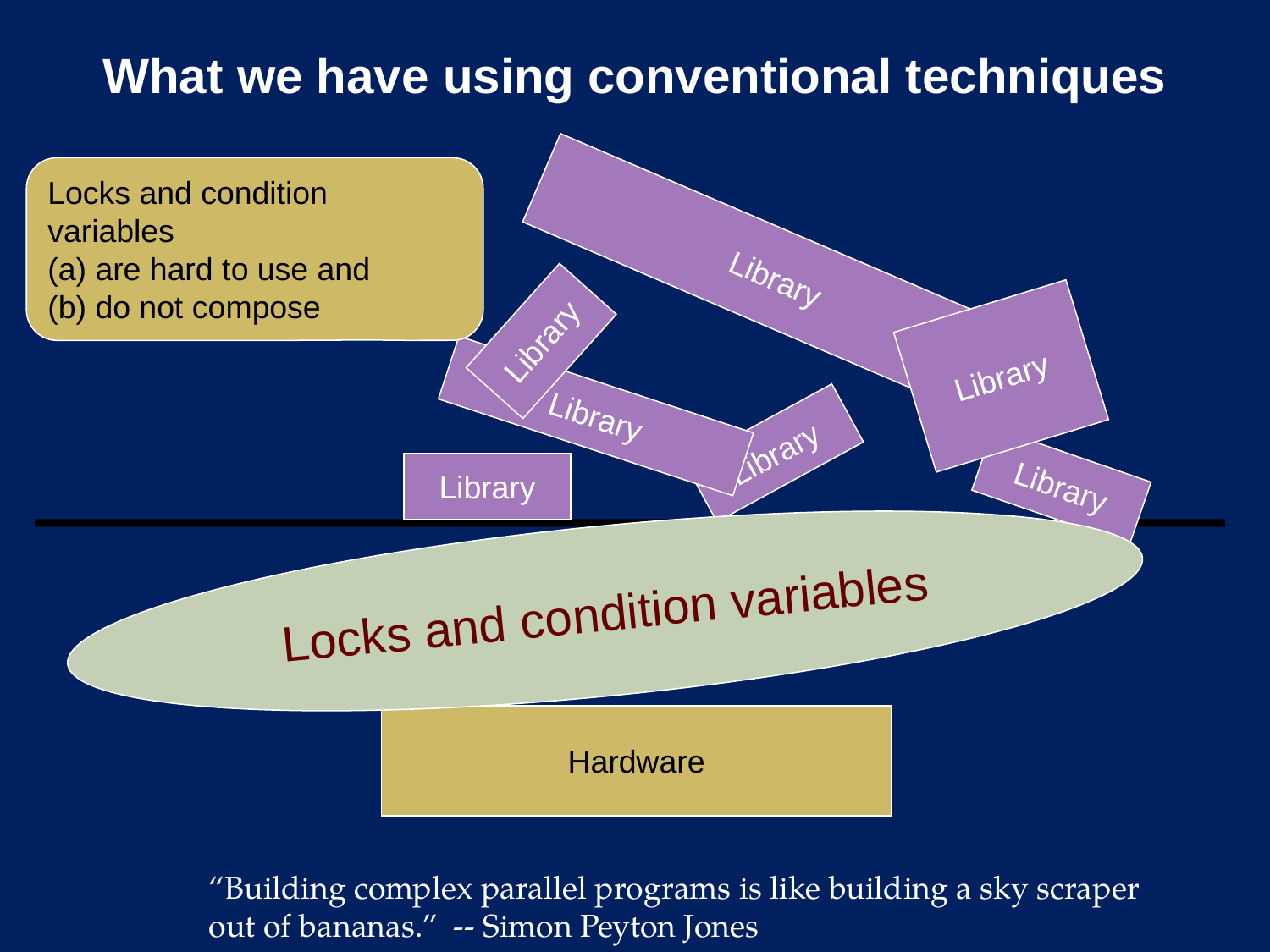

# What we have using conventional techniques
Locks and condition variables
(a) are hard to use and
(b) do not compose
Library
Library
Library
Library
Library
Library
Library

Locks and condition variables
Hardware
“Building complex parallel programs is like building a sky scraper
out of bananas.”  -- Simon Peyton Jones